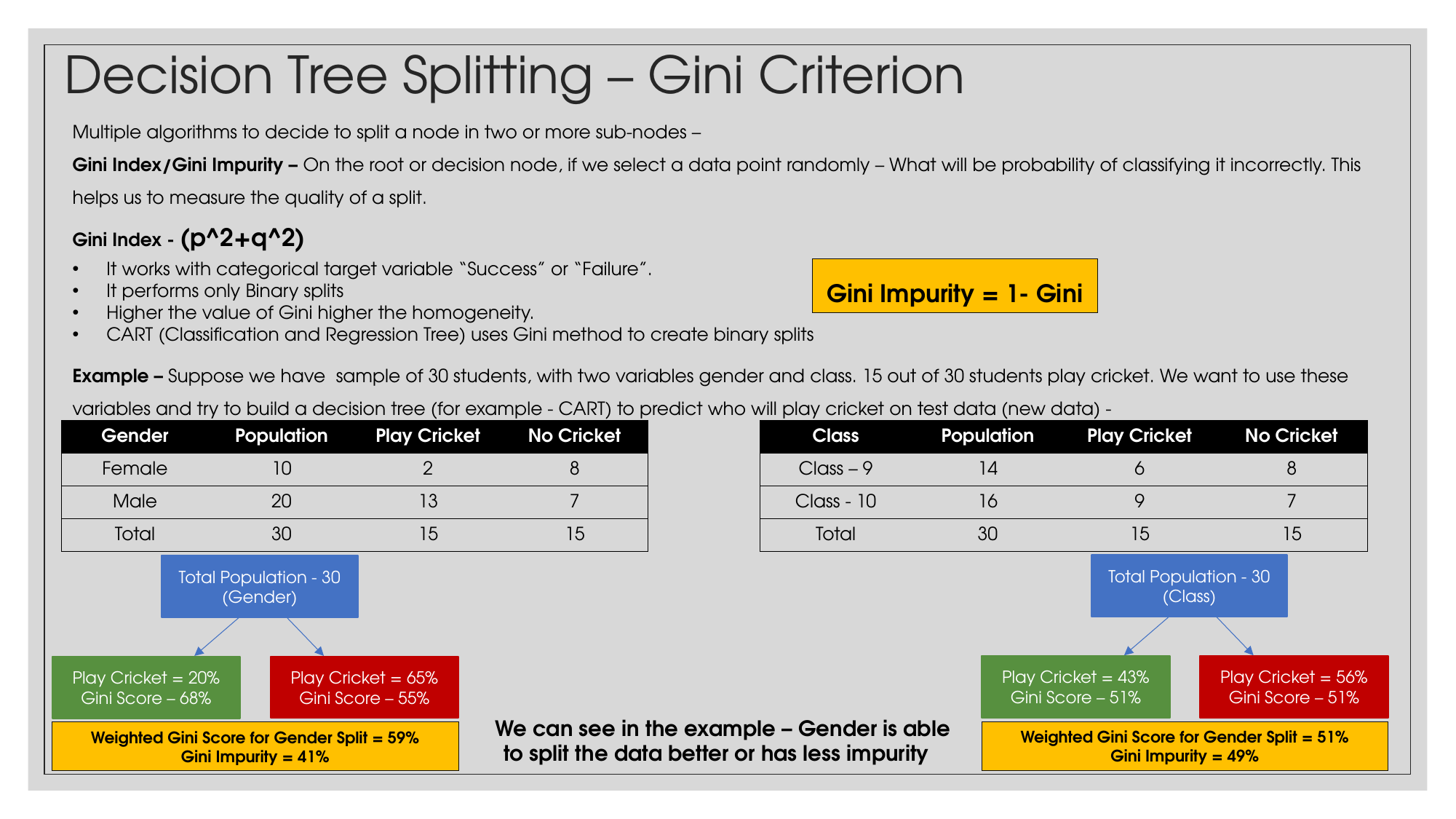

# Decision Tree Splitting – Gini Criterion
Multiple algorithms to decide to split a node in two or more sub-nodes –
Gini Index/Gini Impurity – On the root or decision node, if we select a data point randomly – What will be probability of classifying it incorrectly. This helps us to measure the quality of a split.
Gini Index - (p^2+q^2)
It works with categorical target variable “Success” or “Failure”.
It performs only Binary splits
Higher the value of Gini higher the homogeneity.
CART (Classification and Regression Tree) uses Gini method to create binary splits
Example – Suppose we have  sample of 30 students, with two variables gender and class. 15 out of 30 students play cricket. We want to use these variables and try to build a decision tree (for example - CART) to predict who will play cricket on test data (new data) -

Gini Impurity = 1- Gini
| Gender | Population | Play Cricket | No Cricket |
| --- | --- | --- | --- |
| Female | 10 | 2 | 8 |
| Male | 20 | 13 | 7 |
| Total | 30 | 15 | 15 |
| Class | Population | Play Cricket | No Cricket |
| --- | --- | --- | --- |
| Class – 9 | 14 | 6 | 8 |
| Class - 10 | 16 | 9 | 7 |
| Total | 30 | 15 | 15 |
Total Population - 30
(Class)
Total Population - 30
(Gender)
Play Cricket = 43%
Gini Score – 51%
Play Cricket = 56%
Gini Score – 51%
Play Cricket = 20%
Gini Score – 68%
Play Cricket = 65%
Gini Score – 55%
We can see in the example – Gender is able to split the data better or has less impurity
Weighted Gini Score for Gender Split = 51%
Gini Impurity = 49%
Weighted Gini Score for Gender Split = 59%
Gini Impurity = 41%